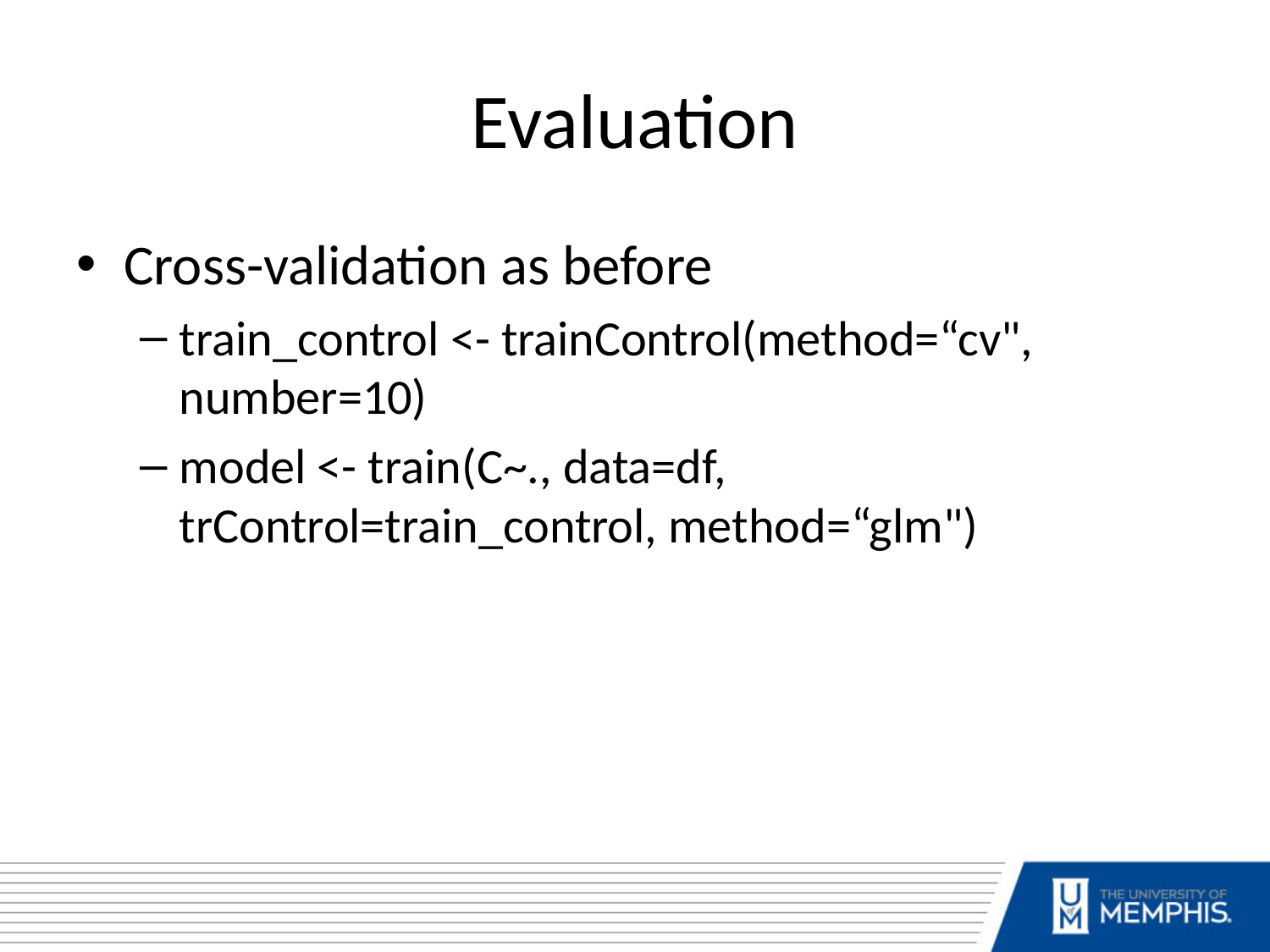

# Evaluation
Cross-validation as before
train_control <- trainControl(method=“cv", number=10)
model <- train(C~., data=df, trControl=train_control, method=“glm")